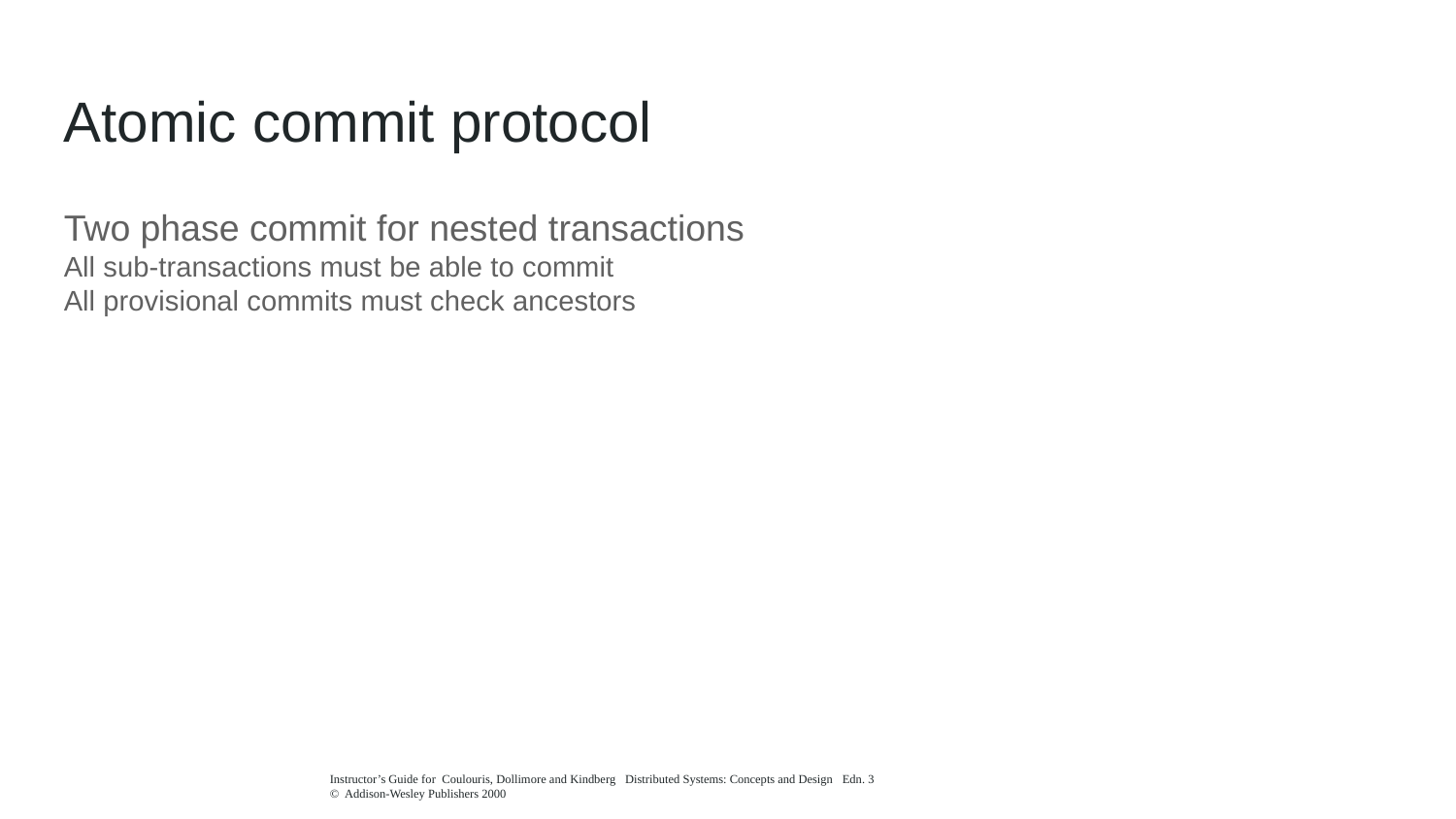

Atomic commit protocol
Two phase commit for nested transactions
All sub-transactions must be able to commit
All provisional commits must check ancestors

Instructor’s Guide for  Coulouris, Dollimore and Kindberg   Distributed Systems: Concepts and Design   Edn. 3
©  Addison-Wesley Publishers 2000